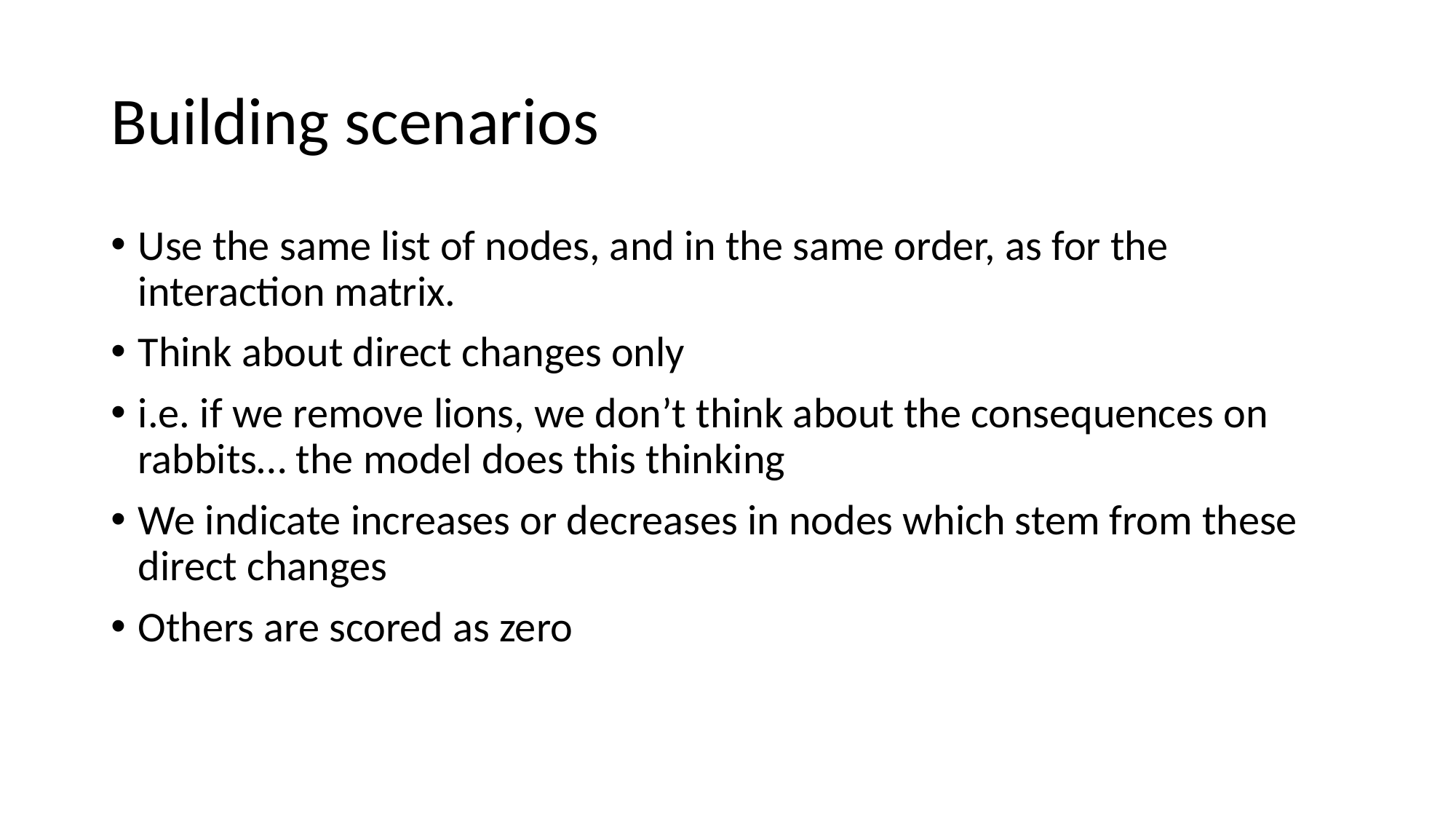

# Building scenarios
Use the same list of nodes, and in the same order, as for the interaction matrix.
Think about direct changes only
i.e. if we remove lions, we don’t think about the consequences on rabbits… the model does this thinking
We indicate increases or decreases in nodes which stem from these direct changes
Others are scored as zero